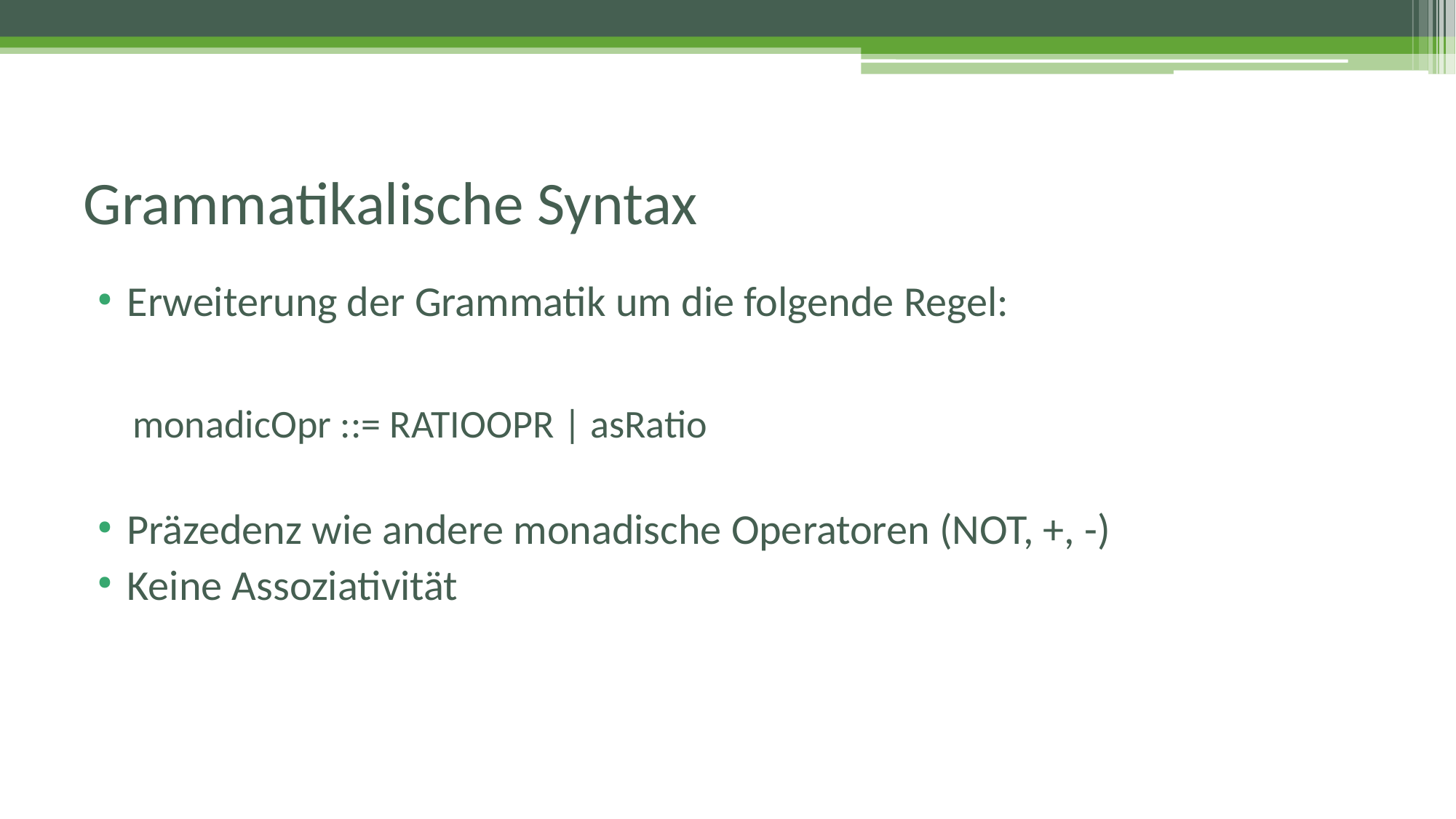

# Grammatikalische Syntax
Erweiterung der Grammatik um die folgende Regel:

monadicOpr ::= RATIOOPR | asRatio

Präzedenz wie andere monadische Operatoren (NOT, +, -)
Keine Assoziativität